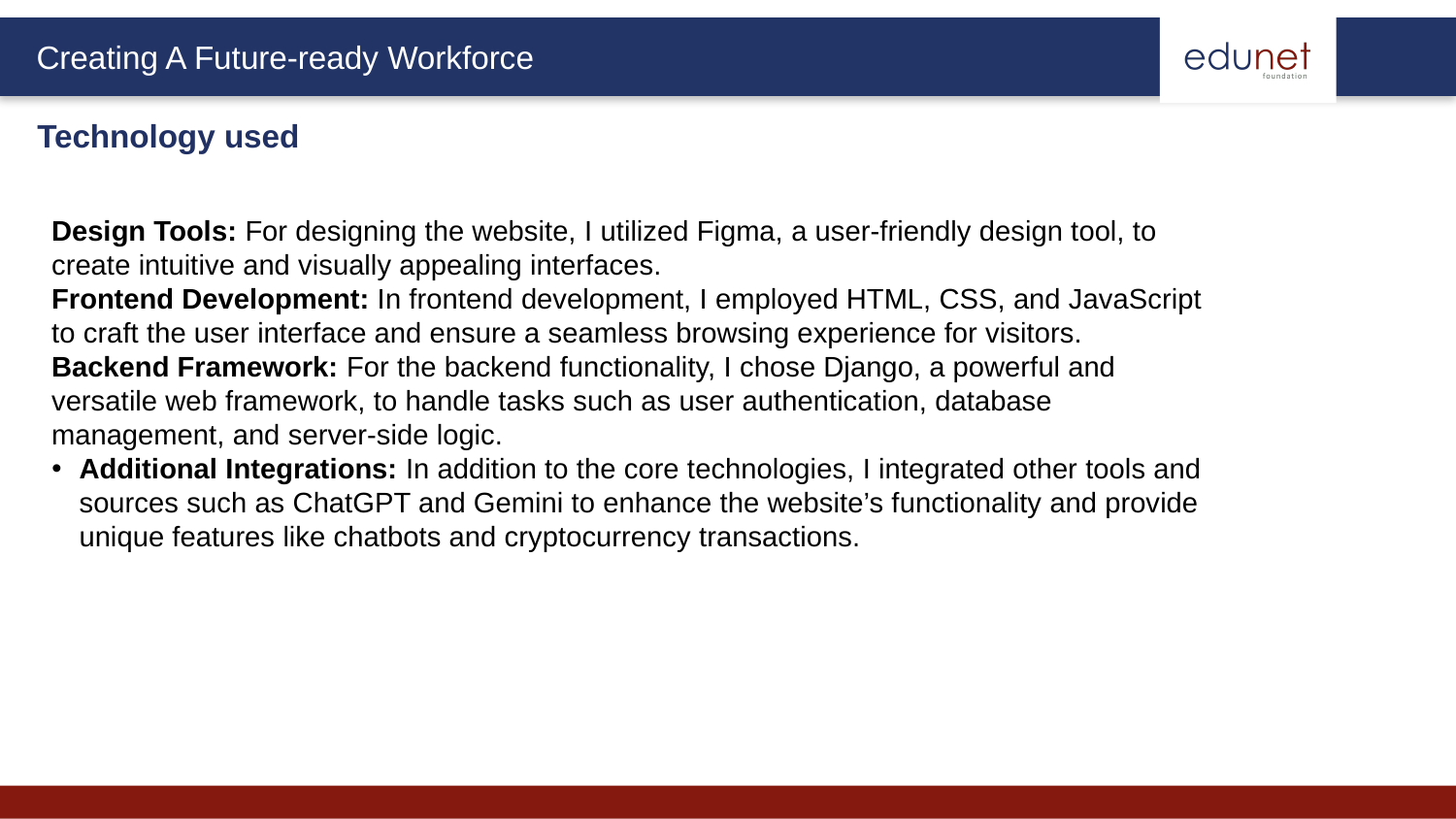

Technology used
Design Tools: For designing the website, I utilized Figma, a user-friendly design tool, to create intuitive and visually appealing interfaces.
Frontend Development: In frontend development, I employed HTML, CSS, and JavaScript to craft the user interface and ensure a seamless browsing experience for visitors.
Backend Framework: For the backend functionality, I chose Django, a powerful and versatile web framework, to handle tasks such as user authentication, database management, and server-side logic.
Additional Integrations: In addition to the core technologies, I integrated other tools and sources such as ChatGPT and Gemini to enhance the website’s functionality and provide unique features like chatbots and cryptocurrency transactions.